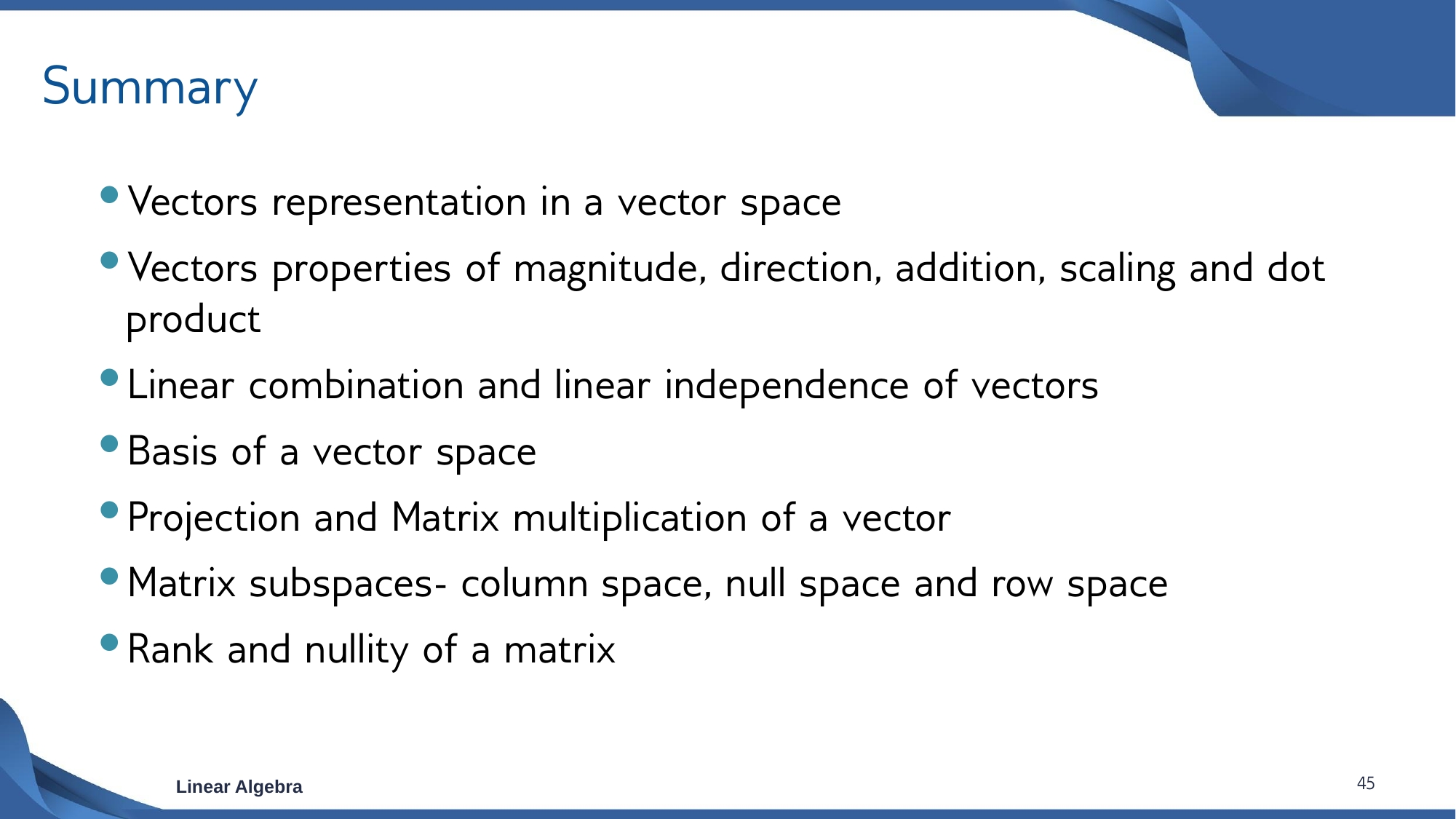

# Summary
Vectors representation in a vector space
Vectors properties of magnitude, direction, addition, scaling and dot product
Linear combination and linear independence of vectors
Basis of a vector space
Projection and Matrix multiplication of a vector
Matrix subspaces- column space, null space and row space
Rank and nullity of a matrix